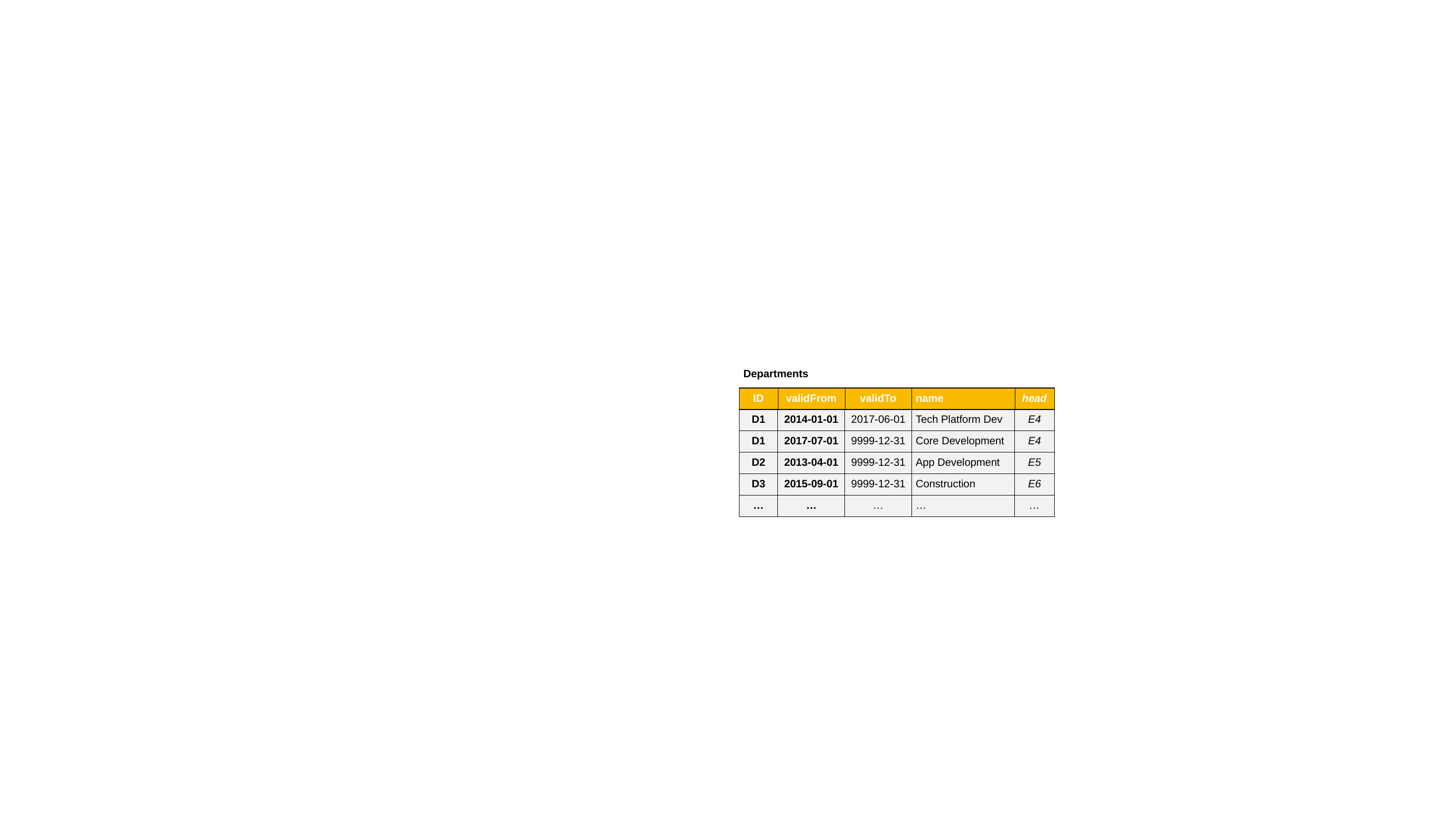

| Departments |  |  |  |  |
| --- | --- | --- | --- | --- |
| ID | validFrom | validTo | name | head |
| D1 | 2014-01-01 | 2017-06-01 | Tech Platform Dev | E4 |
| D1 | 2017-07-01 | 9999-12-31 | Core Development | E4 |
| D2 | 2013-04-01 | 9999-12-31 | App Development | E5 |
| D3 | 2015-09-01 | 9999-12-31 | Construction | E6 |
| … | … | … | … | … |